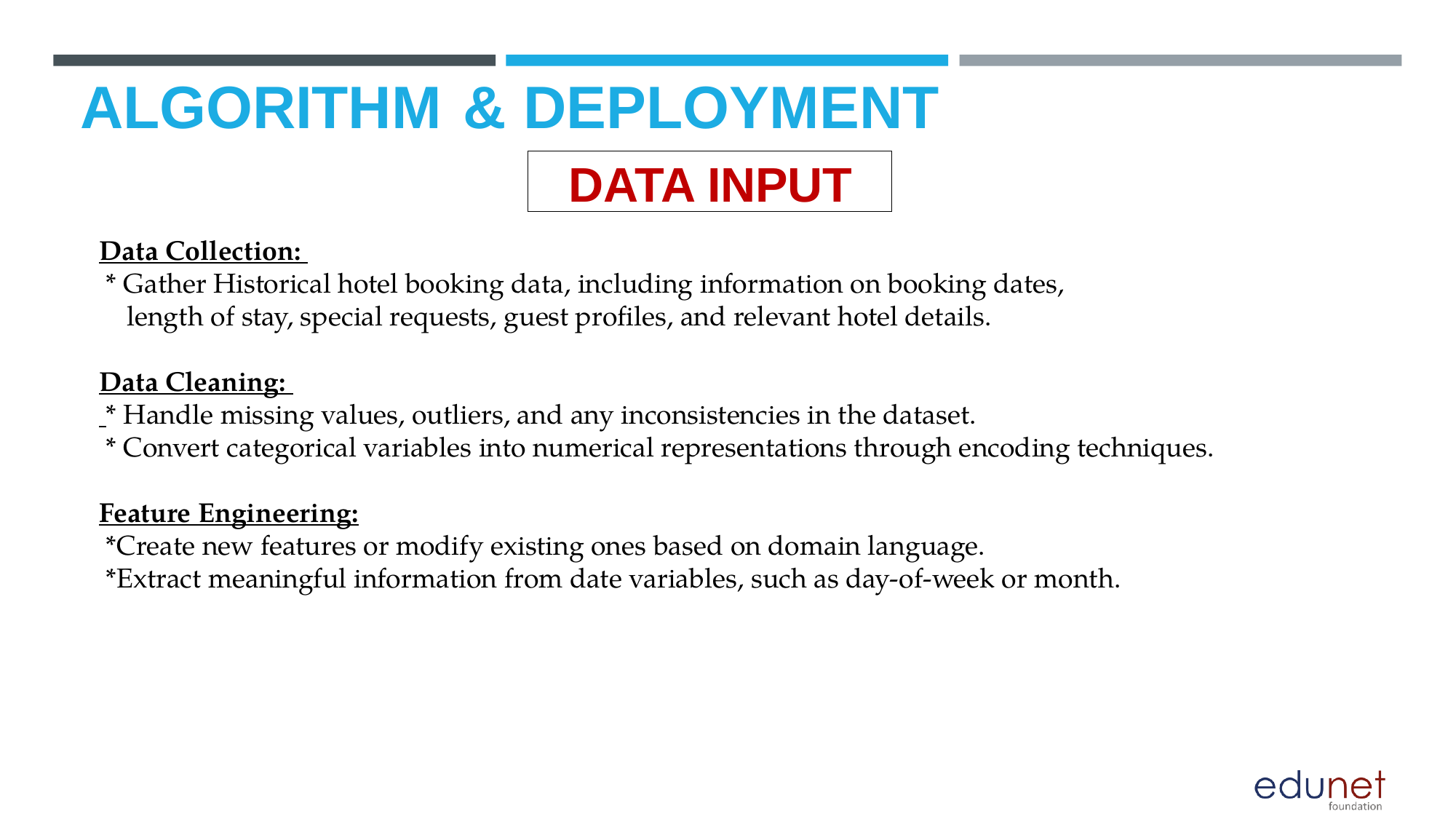

# ALGORITHM & DEPLOYMENT
DATA INPUT
Data Collection:
 * Gather Historical hotel booking data, including information on booking dates,
    length of stay, special requests, guest profiles, and relevant hotel details.

Data Cleaning:
 * Handle missing values, outliers, and any inconsistencies in the dataset.
 * Convert categorical variables into numerical representations through encoding techniques.

Feature Engineering:
 *Create new features or modify existing ones based on domain language.
 *Extract meaningful information from date variables, such as day-of-week or month.